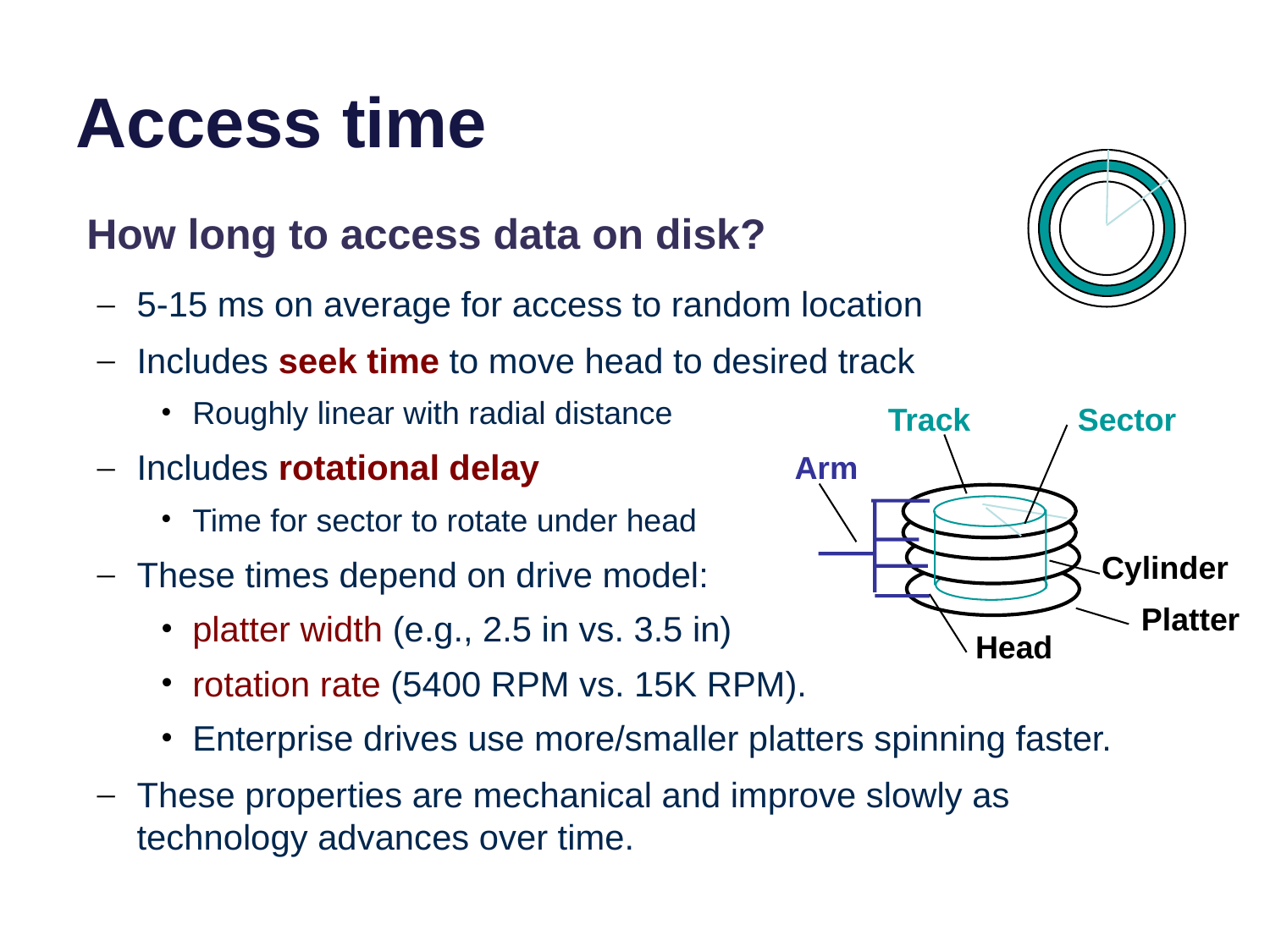

# Access time

How long to access data on disk?
5-15 ms on average for access to random location
Includes seek time to move head to desired track
Roughly linear with radial distance
Includes rotational delay
Time for sector to rotate under head
These times depend on drive model:
platter width (e.g., 2.5 in vs. 3.5 in)
rotation rate (5400 RPM vs. 15K RPM).
Enterprise drives use more/smaller platters spinning faster.
These properties are mechanical and improve slowly as technology advances over time.
Track
Sector

Arm

Cylinder

Platter

Head